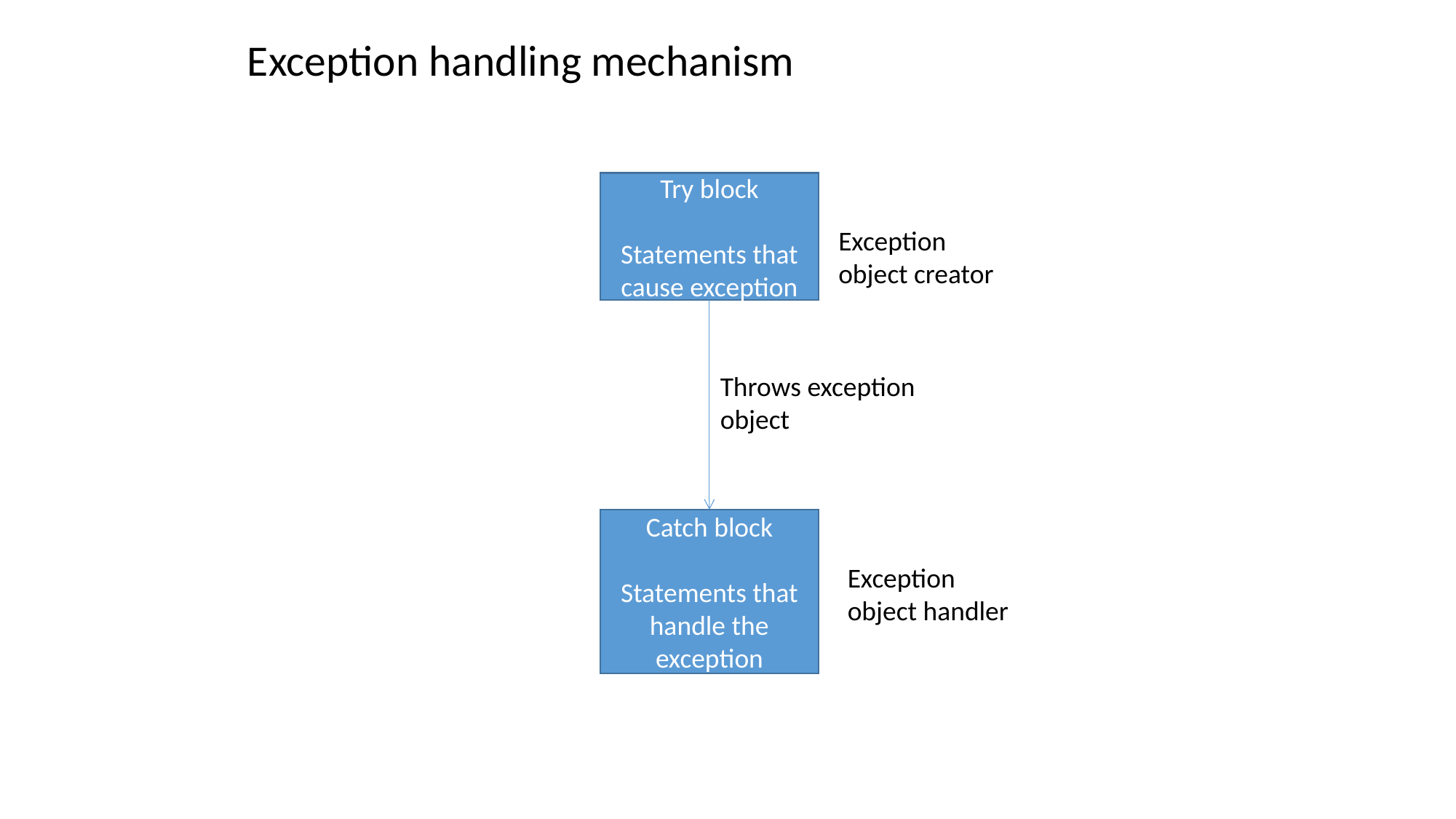

# Exception handling mechanism

Try block

Statements that cause exception
Exception object creator
Throws exception object
Catch block

Statements that handle the exception
Exception object handler